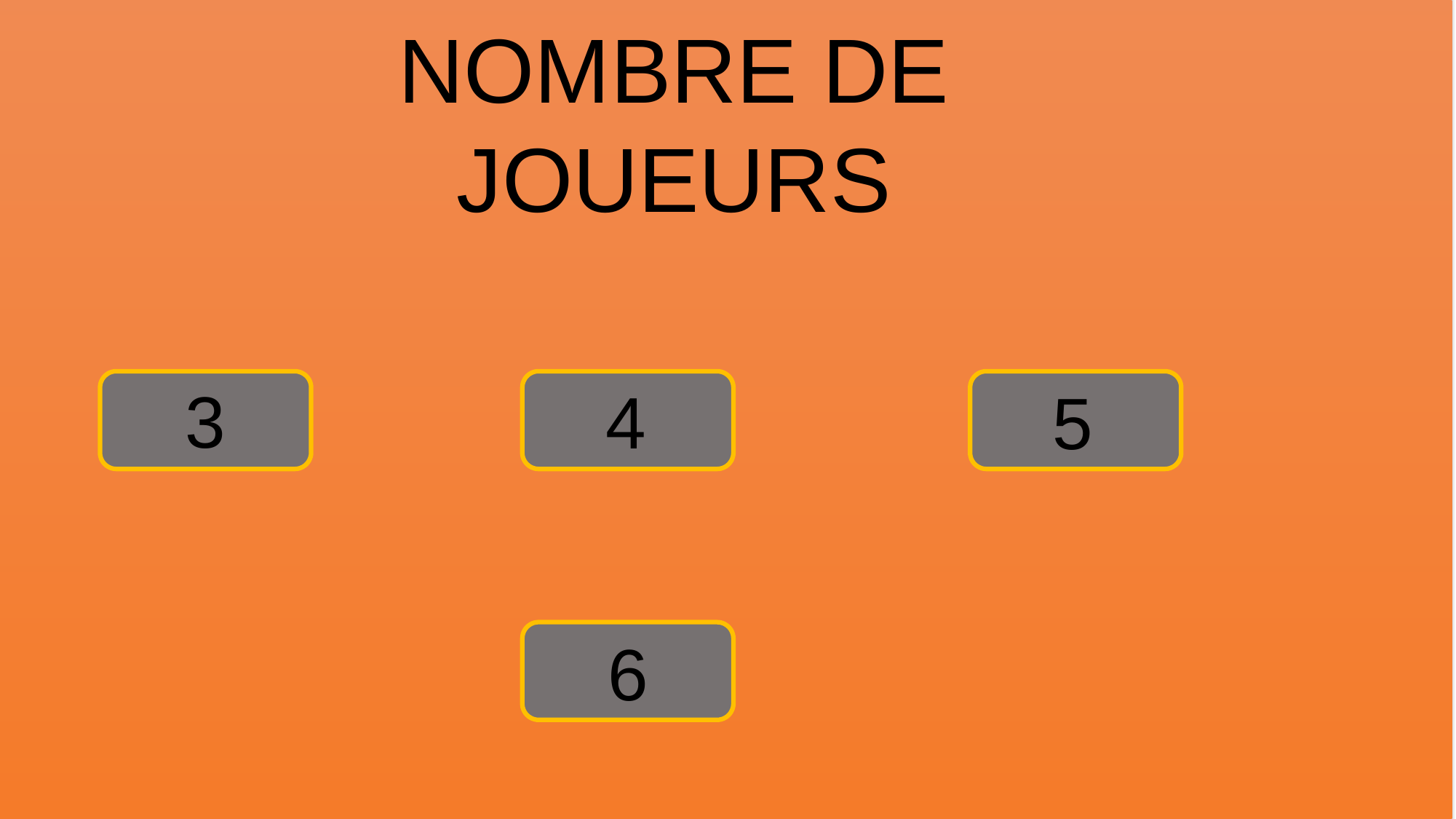

NOMBRE DE JOUEURS
#

3
4

5

6